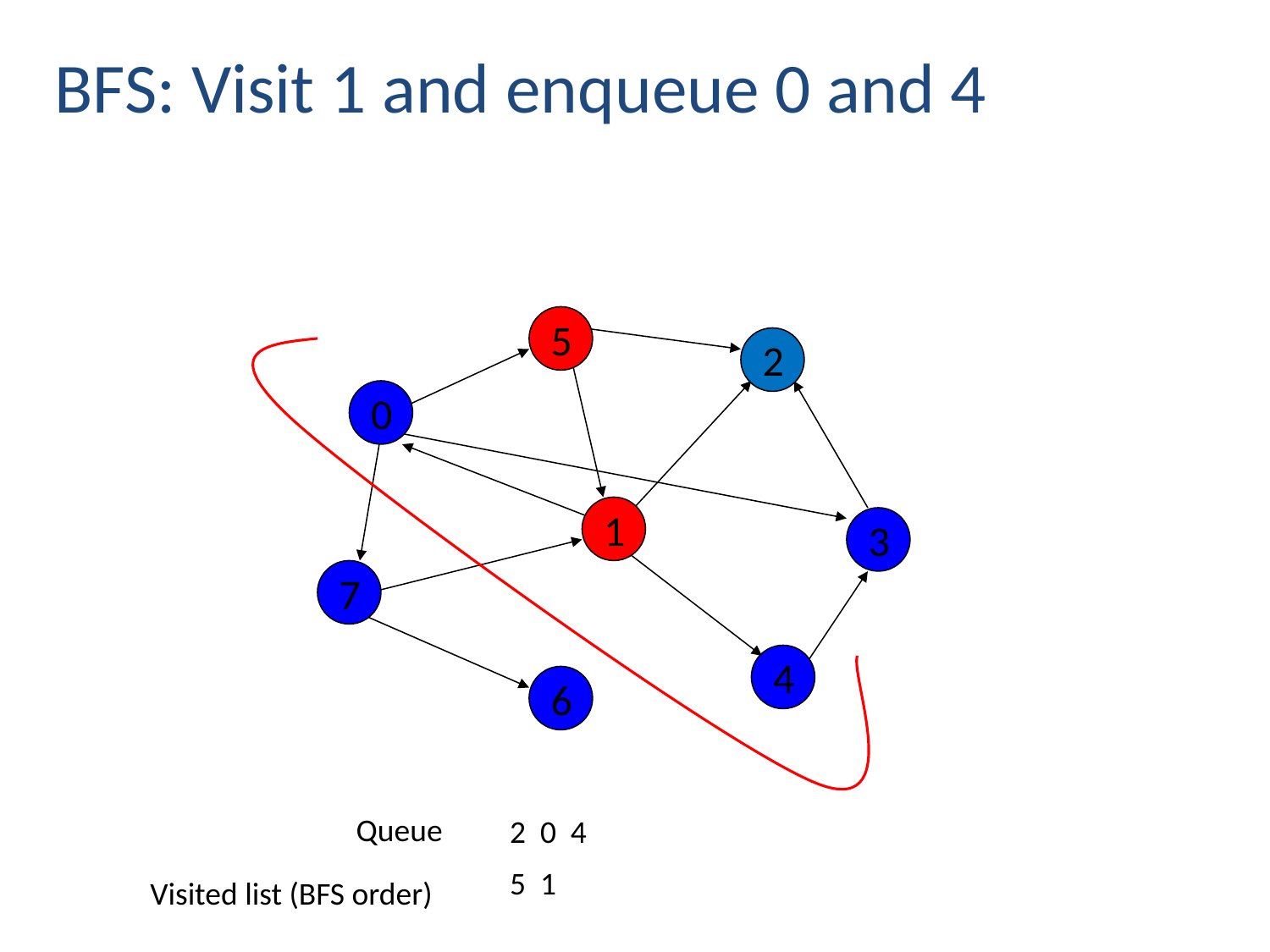

BFS: Visit 1 and enqueue 0 and 4
5

2

0

1
3

7

4
6
Queue
2  0  4
5  1
Visited list (BFS order)